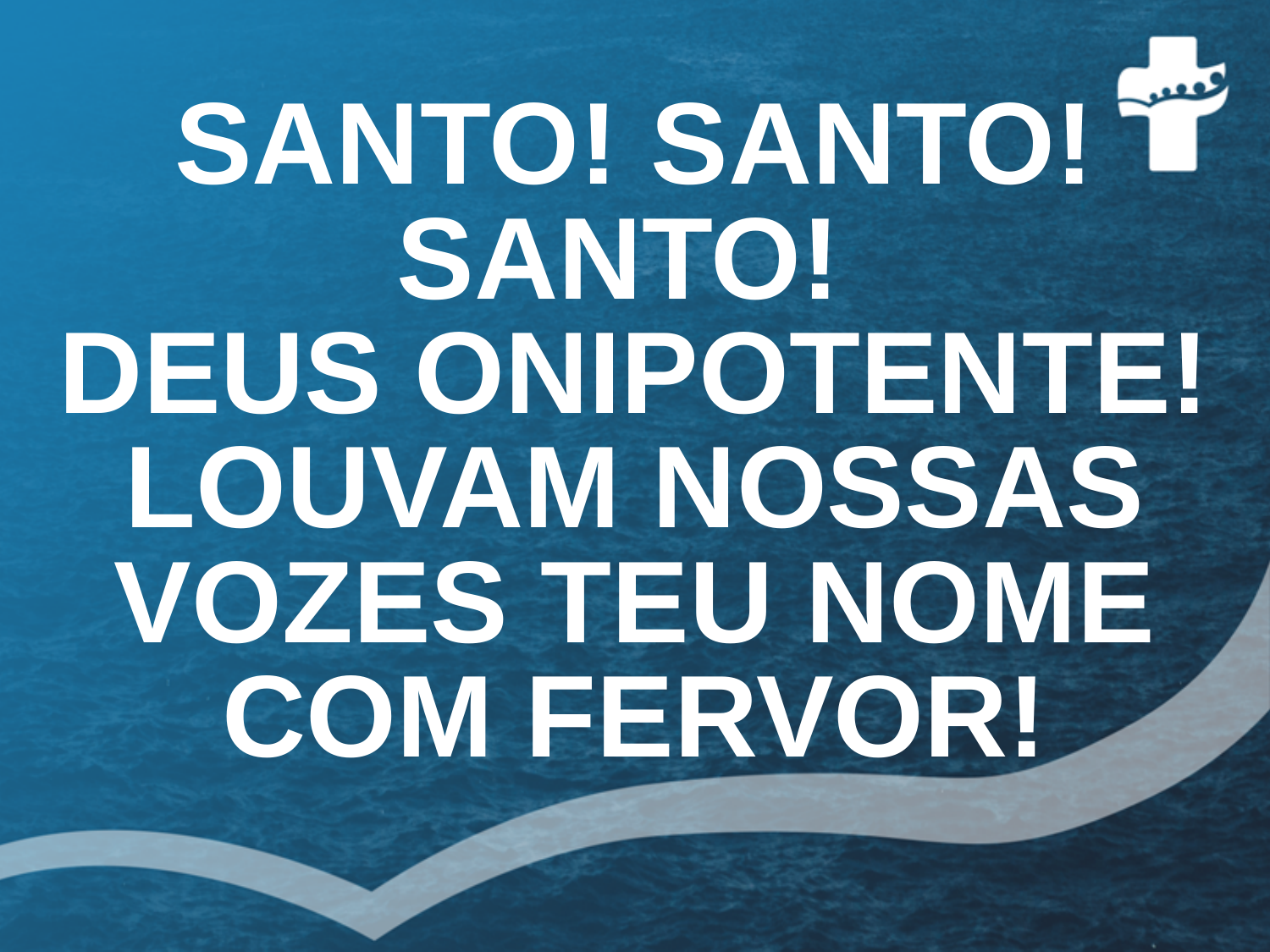

# SANTO! SANTO! SANTO! DEUS ONIPOTENTE! LOUVAM NOSSAS VOZES TEU NOME COM FERVOR!